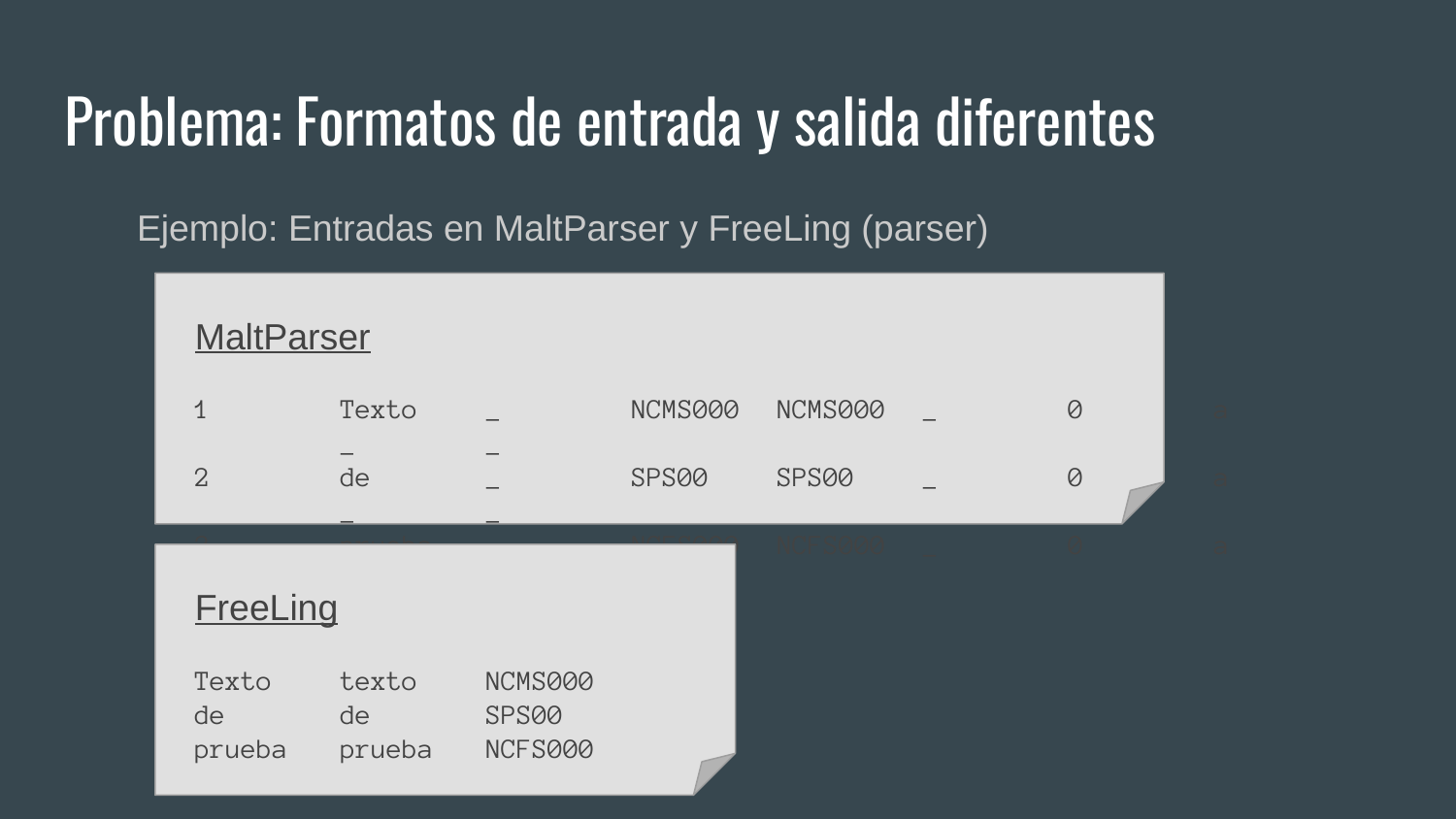

# Problema: Formatos de entrada y salida diferentes
Ejemplo: Entradas en MaltParser y FreeLing (parser)

MaltParser

1	Texto	_	NCMS000	NCMS000	_	0	a	_	_
2	de	_	SPS00	SPS00	_	0	a	_	_
3	prueba	_	NCFS000	NCFS000	_	0	a	_	_

FreeLing

Texto	texto	NCMS000
de	de	SPS00
prueba	prueba	NCFS000